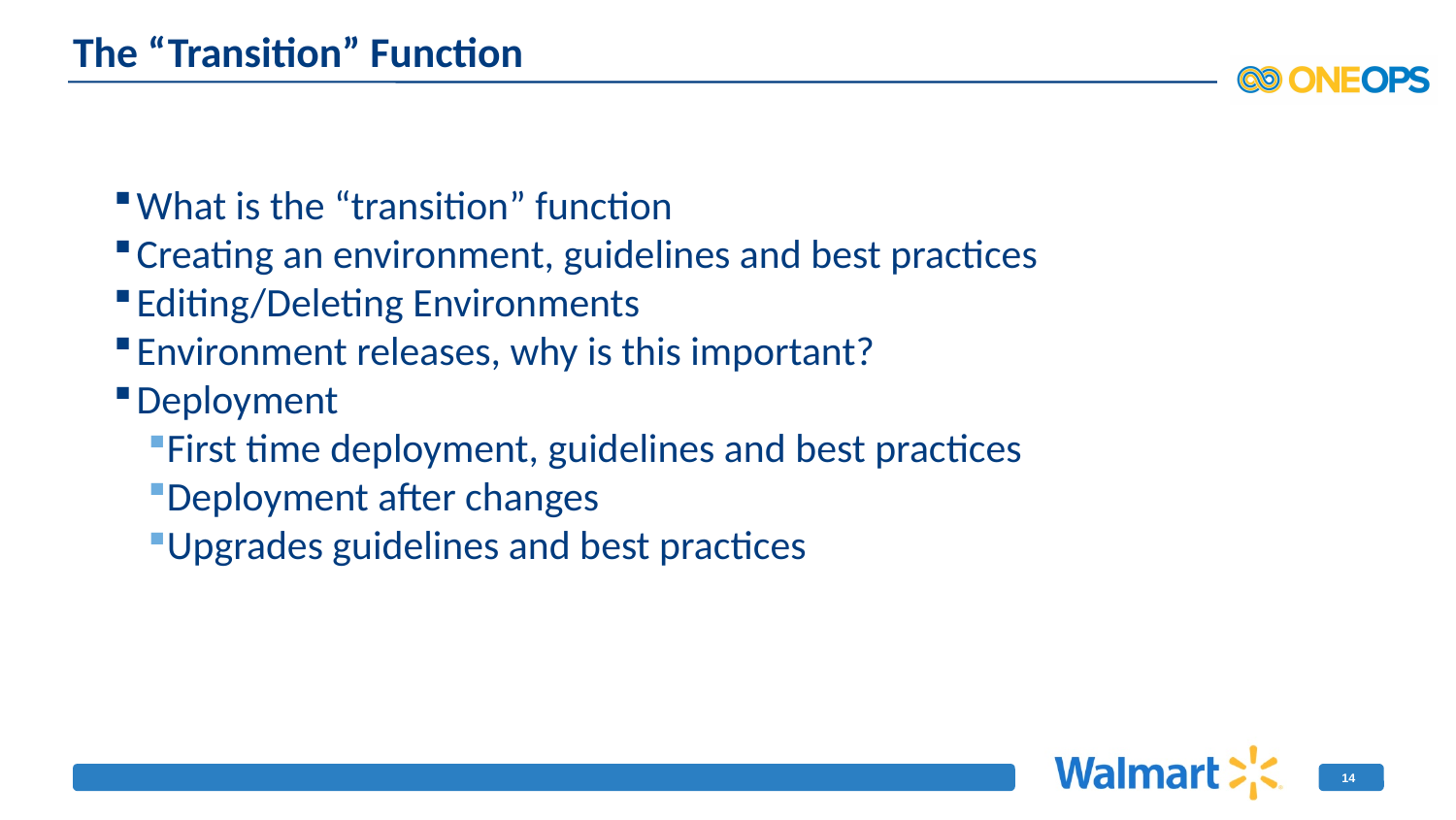

# The “Transition” Function

What is the “transition” function
Creating an environment, guidelines and best practices
Editing/Deleting Environments
Environment releases, why is this important?
Deployment
First time deployment, guidelines and best practices
Deployment after changes
Upgrades guidelines and best practices

14